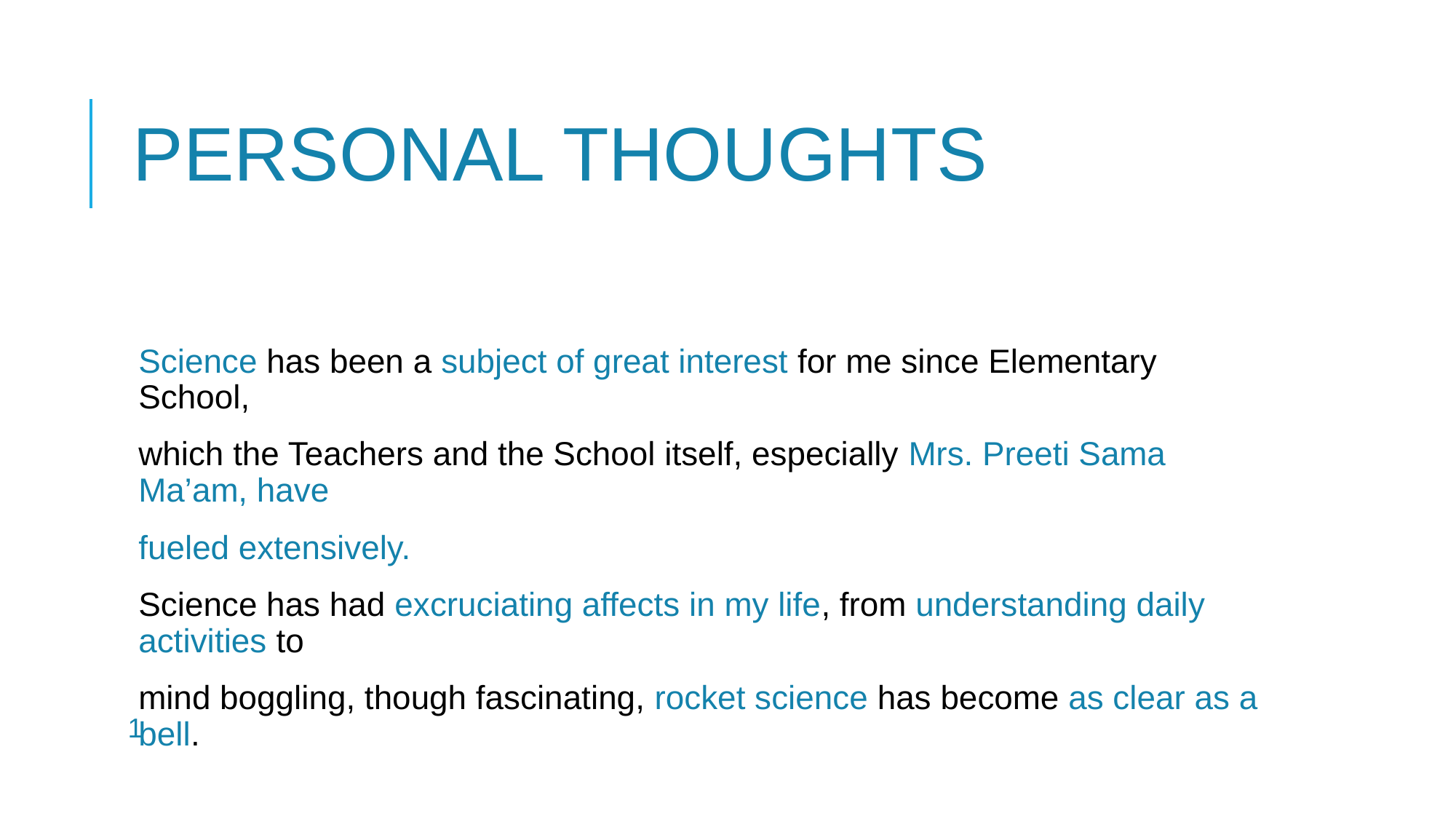

# PERSONAL THOUGHTS
Science has been a subject of great interest for me since Elementary School,
which the Teachers and the School itself, especially Mrs. Preeti Sama Ma’am, have
fueled extensively.
Science has had excruciating affects in my life, from understanding daily activities to
mind boggling, though fascinating, rocket science has become as clear as a bell.
1